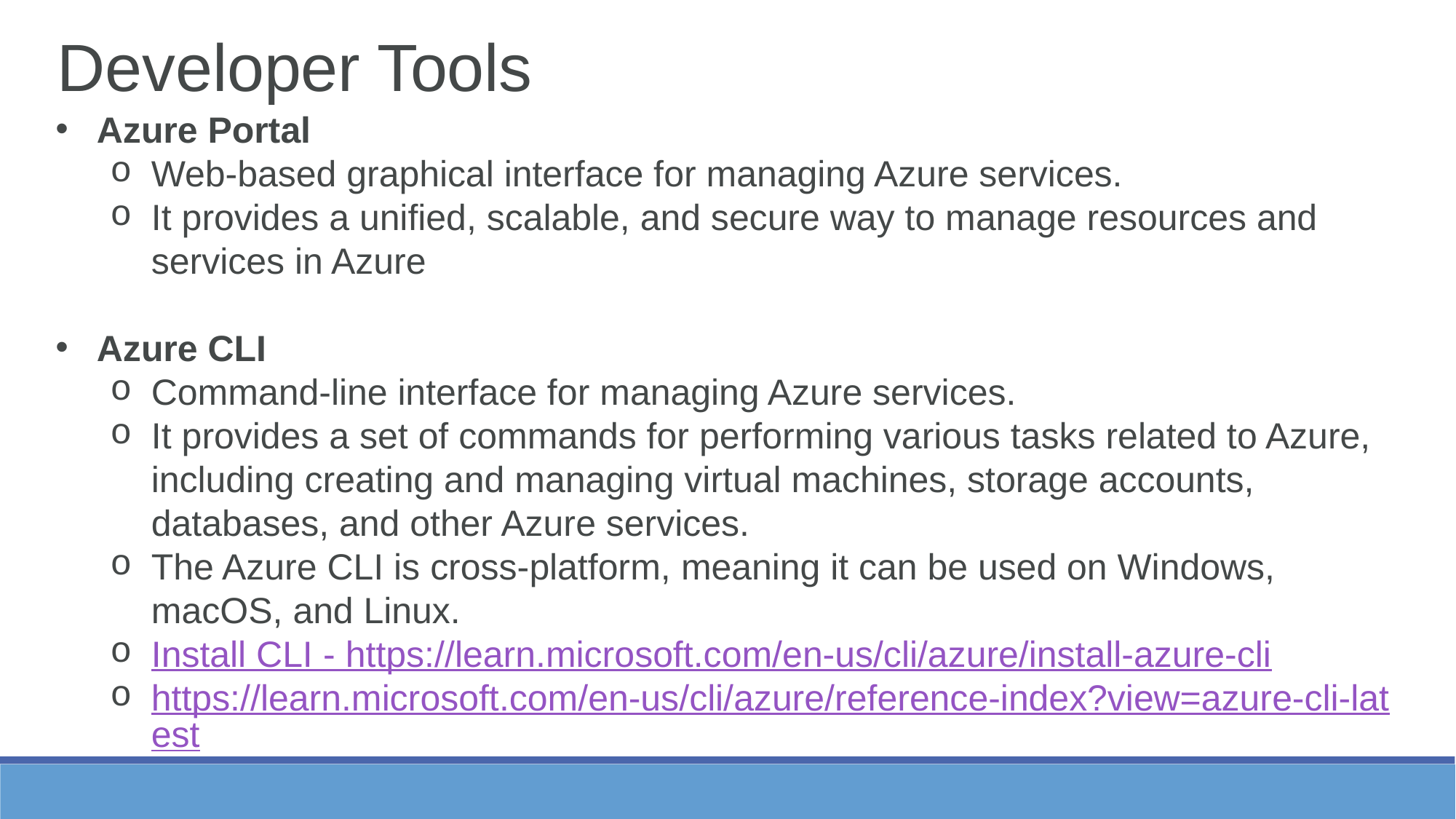

Developer Tools
Azure Portal
Web-based graphical interface for managing Azure services.
It provides a unified, scalable, and secure way to manage resources and services in Azure

Azure CLI
Command-line interface for managing Azure services.
It provides a set of commands for performing various tasks related to Azure, including creating and managing virtual machines, storage accounts, databases, and other Azure services.
The Azure CLI is cross-platform, meaning it can be used on Windows, macOS, and Linux.
Install CLI - https://learn.microsoft.com/en-us/cli/azure/install-azure-cli
https://learn.microsoft.com/en-us/cli/azure/reference-index?view=azure-cli-latest